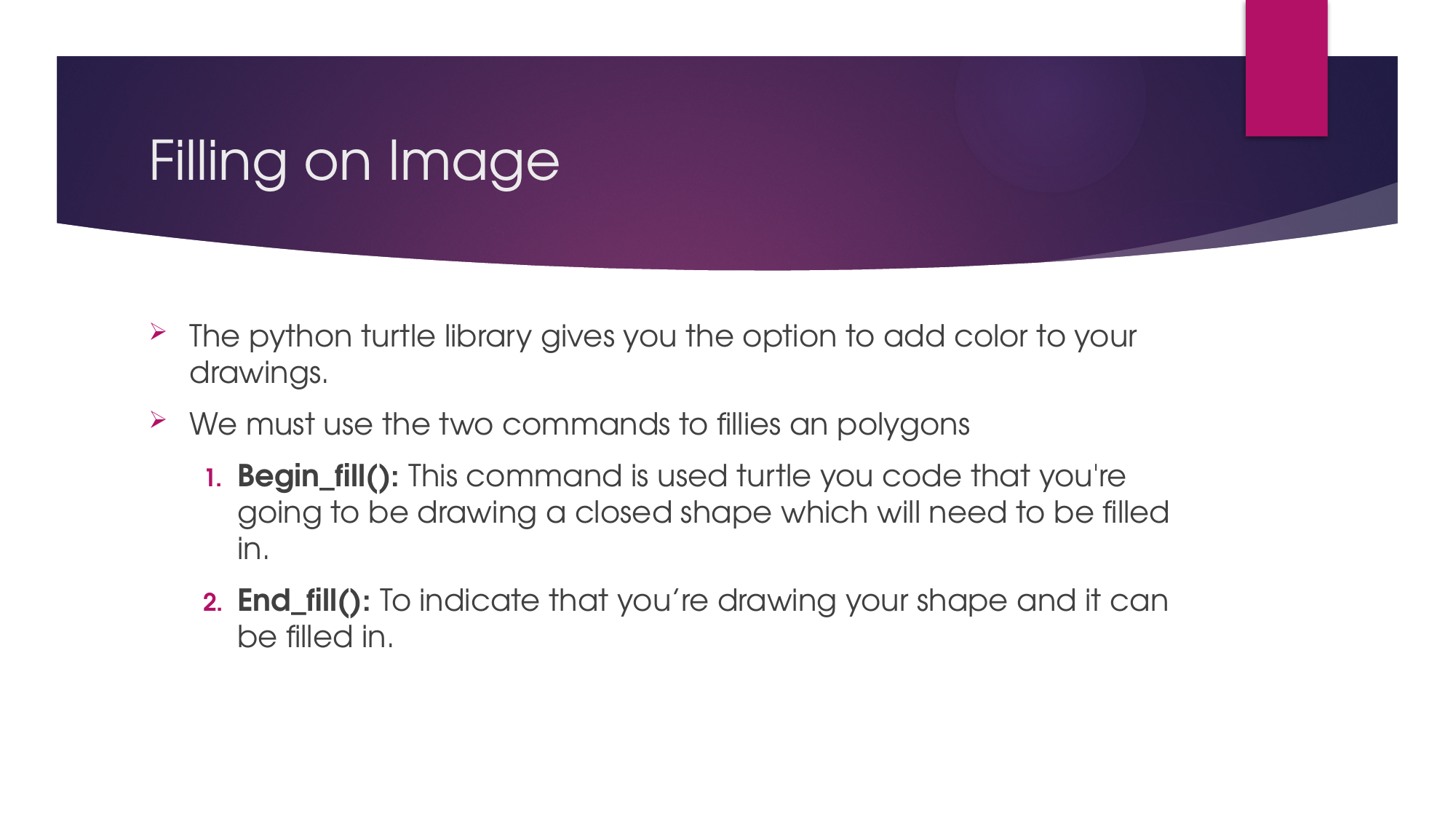

# Filling on Image
The python turtle library gives you the option to add color to your drawings.
We must use the two commands to fillies an polygons
Begin_fill(): This command is used turtle you code that you're going to be drawing a closed shape which will need to be filled in.
End_fill(): To indicate that you’re drawing your shape and it can be filled in.